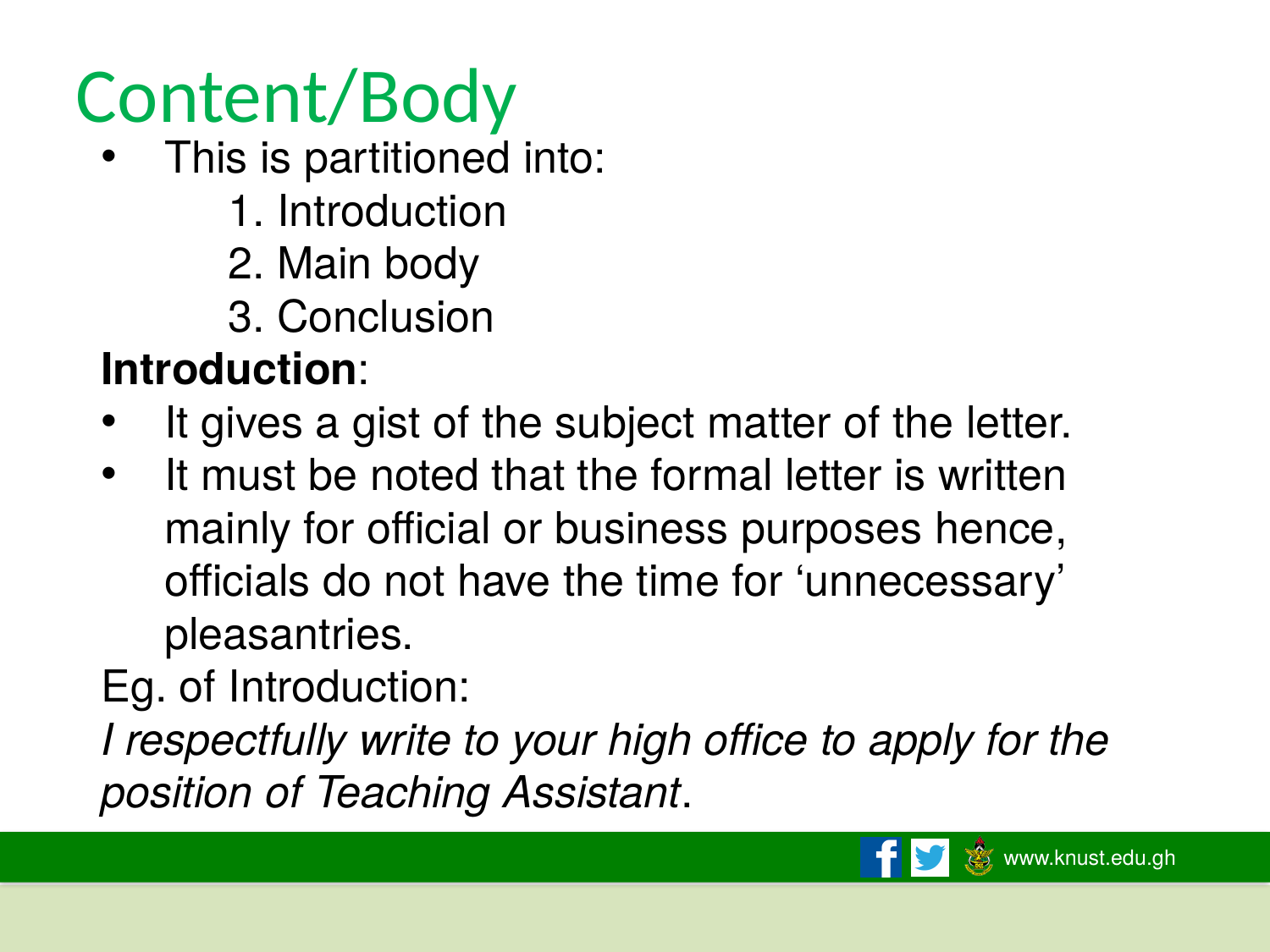

# Content/Body
This is partitioned into:
	1. Introduction
	2. Main body
	3. Conclusion
Introduction:
It gives a gist of the subject matter of the letter.
It must be noted that the formal letter is written mainly for official or business purposes hence, officials do not have the time for ‘unnecessary’ pleasantries.
Eg. of Introduction:
I respectfully write to your high office to apply for the position of Teaching Assistant.